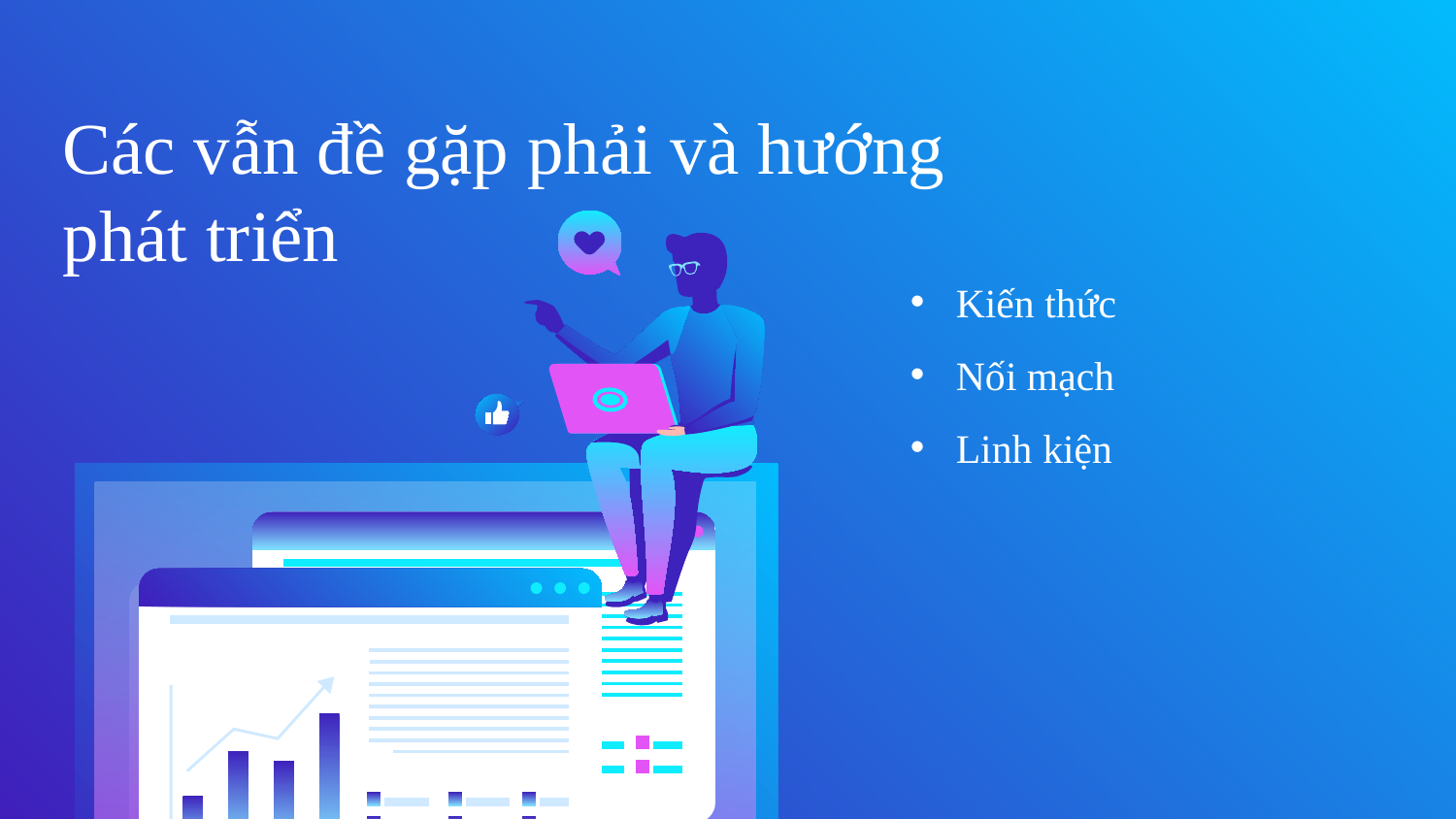

Các vẫn đề gặp phải và hướng phát triển

Kiến thức
Nối mạch
Linh kiện